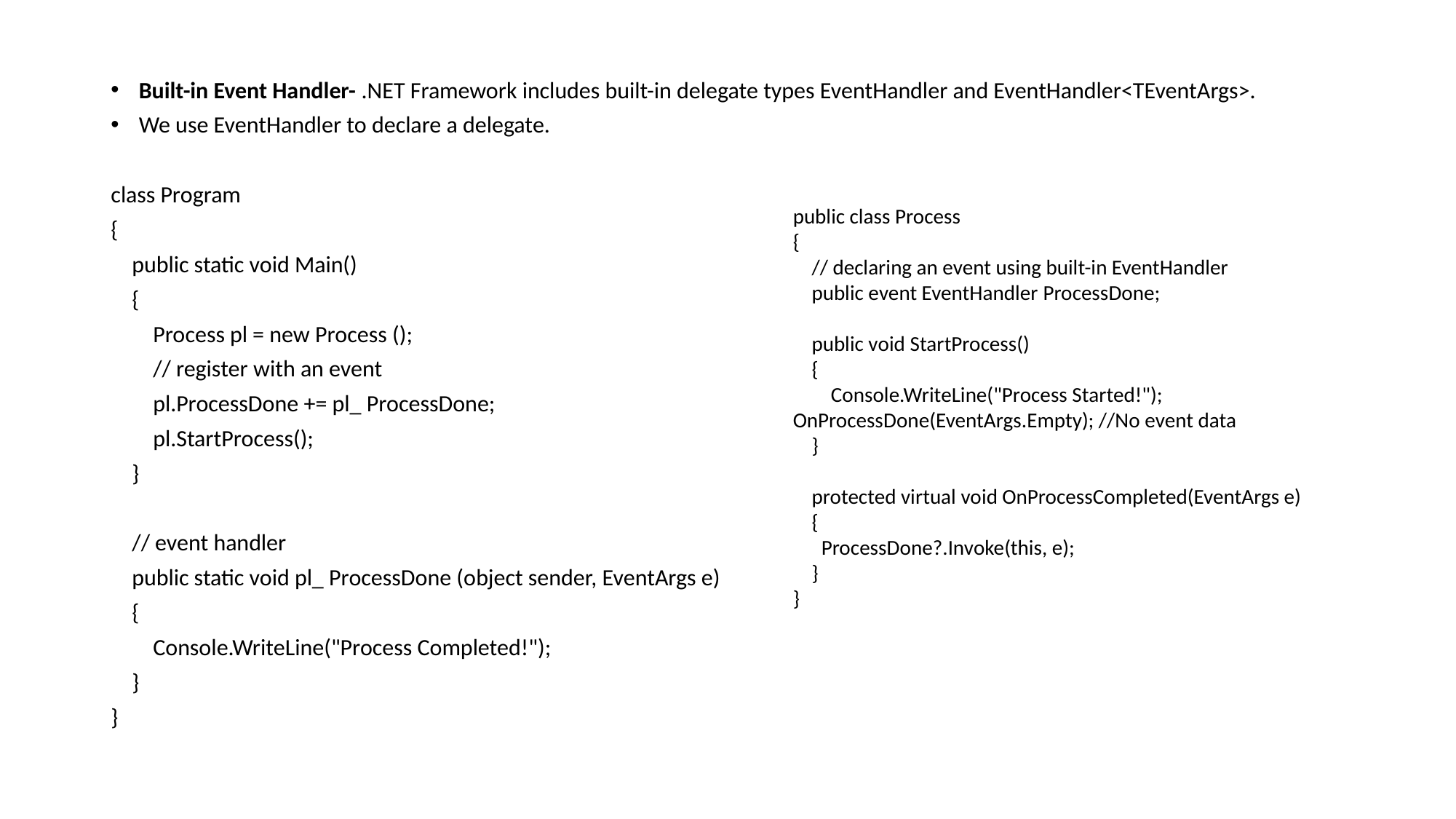

Built-in Event Handler- .NET Framework includes built-in delegate types EventHandler and EventHandler<TEventArgs>.
We use EventHandler to declare a delegate.

class Program
{
    public static void Main()
    {
        Process pl = new Process ();
        // register with an event
        pl.ProcessDone += pl_ ProcessDone;
        pl.StartProcess();
    }

    // event handler
    public static void pl_ ProcessDone (object sender, EventArgs e)
    {
        Console.WriteLine("Process Completed!");
    }
}
public class Process
{
    // declaring an event using built-in EventHandler
    public event EventHandler ProcessDone;

    public void StartProcess()
    {
        Console.WriteLine("Process Started!");               OnProcessDone(EventArgs.Empty); //No event data
    }

    protected virtual void OnProcessCompleted(EventArgs e)
    {
      ProcessDone?.Invoke(this, e);
    }
}